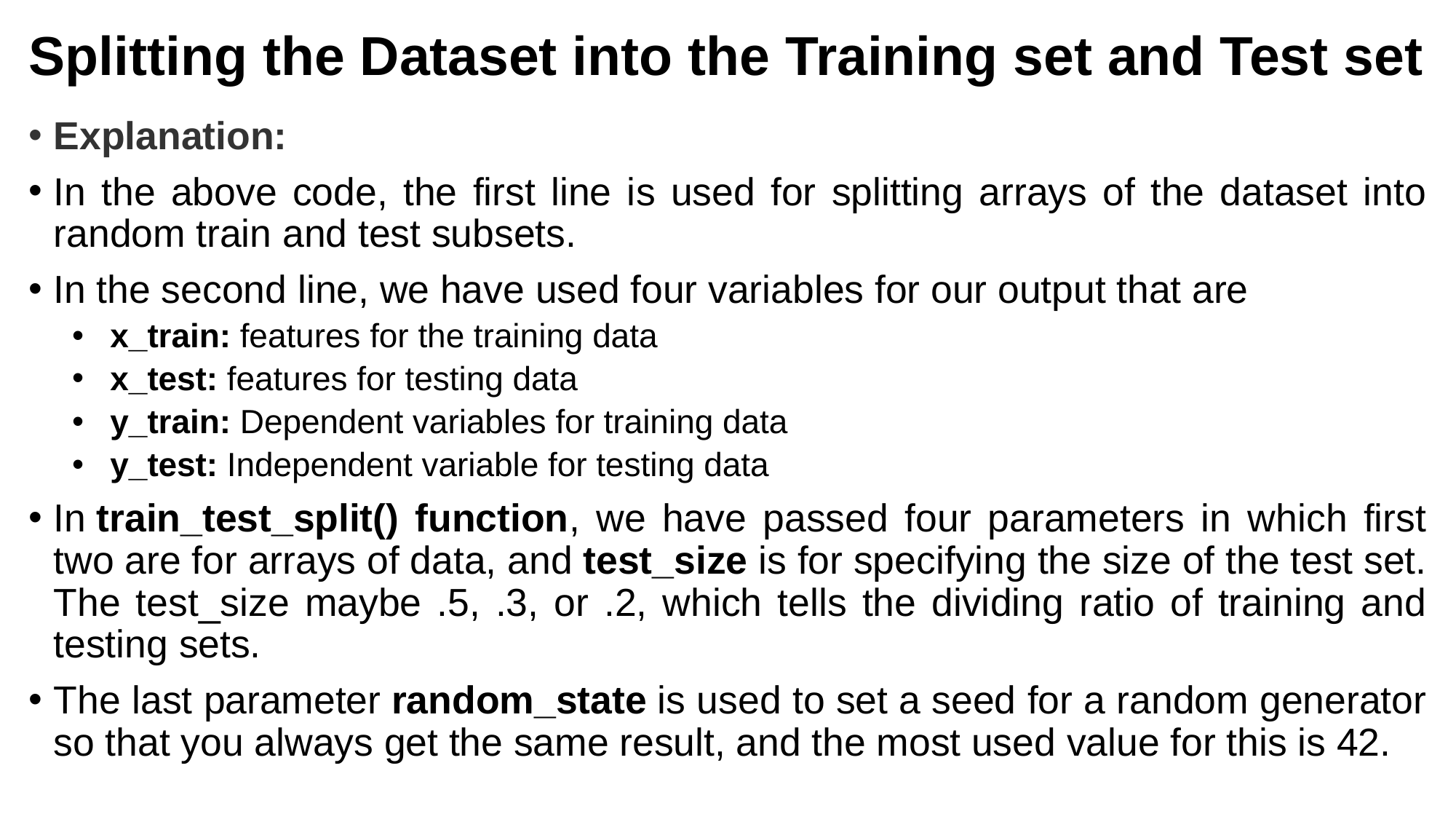

# Splitting the Dataset into the Training set and Test set
Explanation:
In the above code, the first line is used for splitting arrays of the dataset into random train and test subsets.
In the second line, we have used four variables for our output that are
x_train: features for the training data
x_test: features for testing data
y_train: Dependent variables for training data
y_test: Independent variable for testing data
In train_test_split() function, we have passed four parameters in which first two are for arrays of data, and test_size is for specifying the size of the test set. The test_size maybe .5, .3, or .2, which tells the dividing ratio of training and testing sets.
The last parameter random_state is used to set a seed for a random generator so that you always get the same result, and the most used value for this is 42.